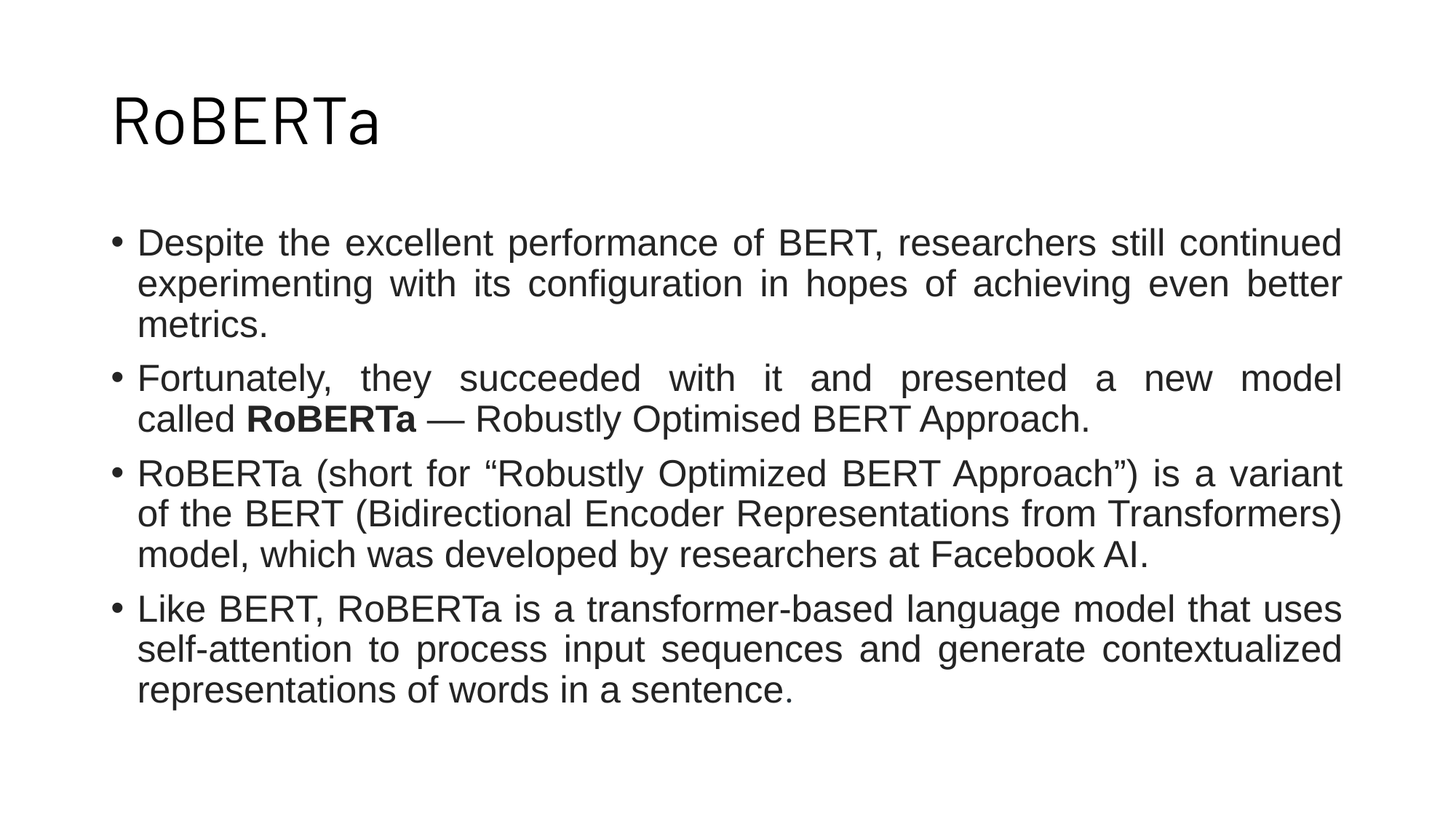

# RoBERTa
Despite the excellent performance of BERT, researchers still continued experimenting with its configuration in hopes of achieving even better metrics.
Fortunately, they succeeded with it and presented a new model called RoBERTa — Robustly Optimised BERT Approach.
RoBERTa (short for “Robustly Optimized BERT Approach”) is a variant of the BERT (Bidirectional Encoder Representations from Transformers) model, which was developed by researchers at Facebook AI.
Like BERT, RoBERTa is a transformer-based language model that uses self-attention to process input sequences and generate contextualized representations of words in a sentence.